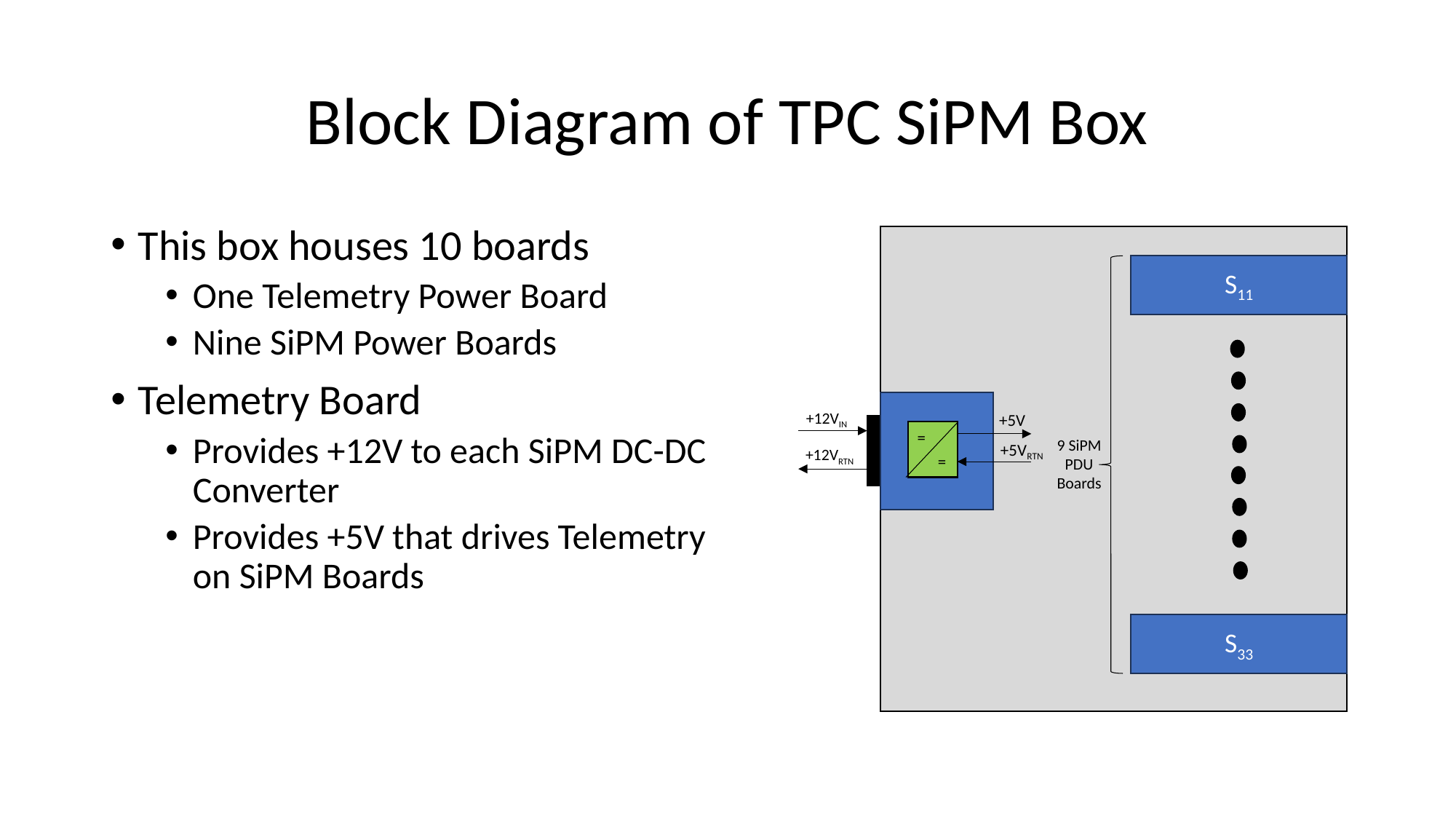

# Block Diagram of TPC SiPM Box
This box houses 10 boards
One Telemetry Power Board
Nine SiPM Power Boards
Telemetry Board
Provides +12V to each SiPM DC-DC Converter
Provides +5V that drives Telemetry on SiPM Boards

S11

+12VIN
+5V

=

9 SiPM
PDU
Boards
+5VRTN

+12VRTN
=

S33